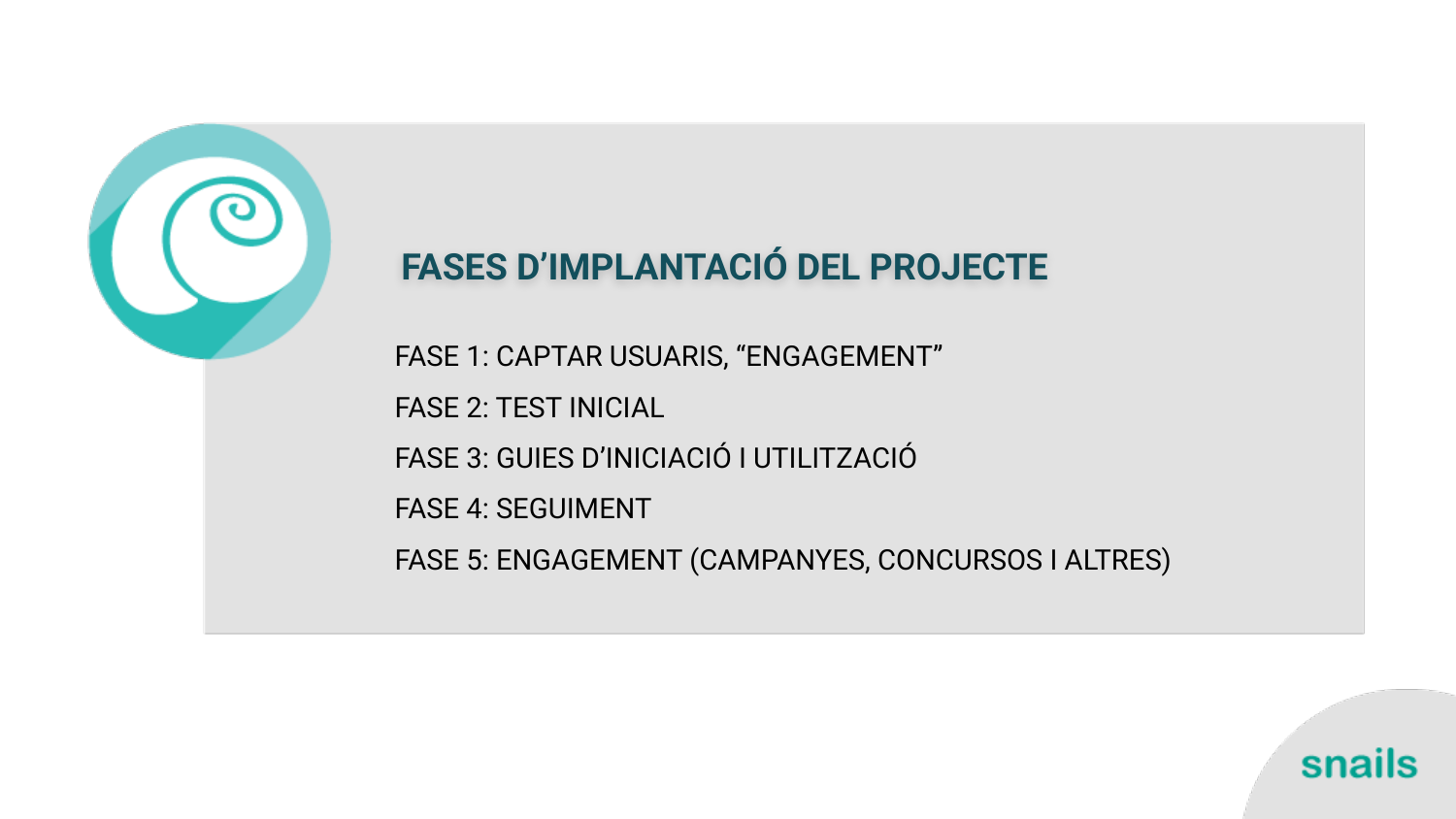

# FASES D’IMPLANTACIÓ DEL PROJECTE
FASE 1: CAPTAR USUARIS, “ENGAGEMENT”
FASE 2: TEST INICIAL
FASE 3: GUIES D’INICIACIÓ I UTILITZACIÓ
FASE 4: SEGUIMENT
FASE 5: ENGAGEMENT (CAMPANYES, CONCURSOS I ALTRES)